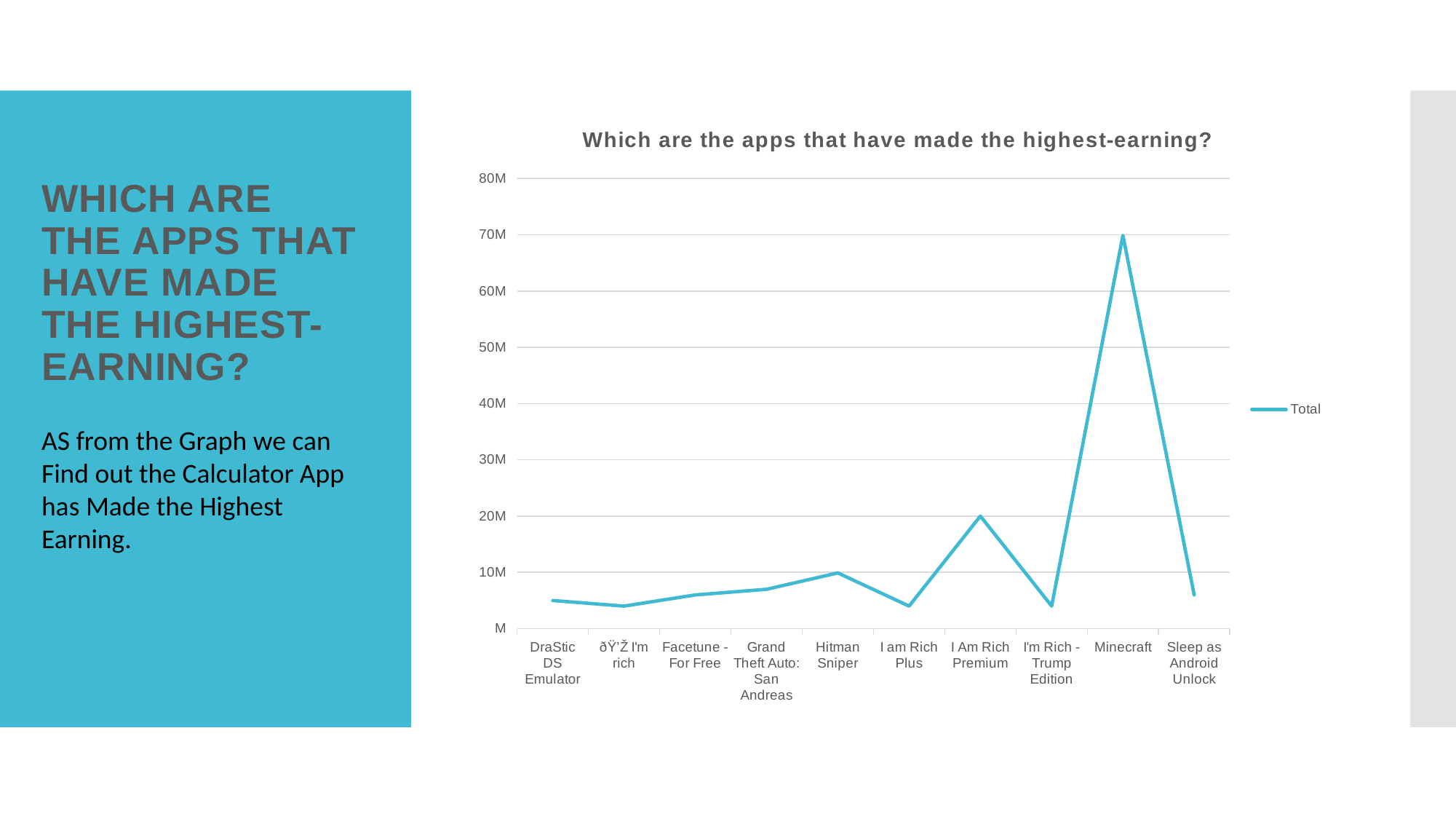

### Chart: Which are the apps that have made the highest-earning?

| Category | Total |
|---|---|
| DraStic DS Emulator | 4990000.0 |
| ðŸ’Ž I'm rich | 3999900.0 |
| Facetune - For Free | 5990000.0 |
| Grand Theft Auto: San Andreas | 6990000.0 |
| Hitman Sniper | 9900000.0 |
| I am Rich Plus | 3999900.0 |
| I Am Rich Premium | 19999500.0 |
| I'm Rich - Trump Edition | 4000000.0 |
| Minecraft | 69900000.0 |
| Sleep as Android Unlock | 5990000.0 |
# Which are the apps that have made the highest-earning?
AS from the Graph we can Find out the Calculator App has Made the Highest Earning.